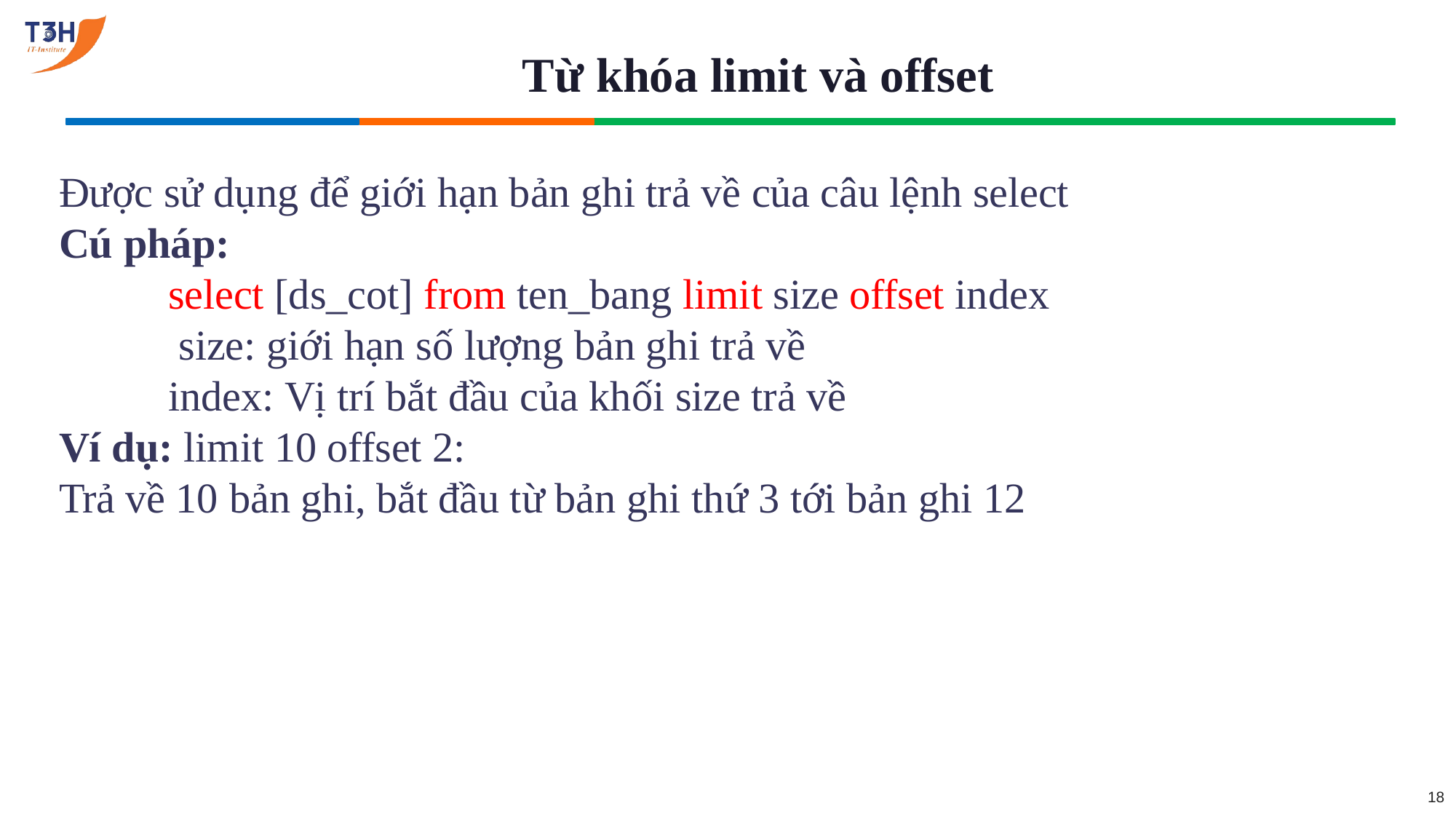

# Từ khóa limit và offset
Được sử dụng để giới hạn bản ghi trả về của câu lệnh select
Cú pháp:
select [ds_cot] from ten_bang limit size offset index  size: giới hạn số lượng bản ghi trả về
index: Vị trí bắt đầu của khối size trả về
Ví dụ: limit 10 offset 2:
Trả về 10 bản ghi, bắt đầu từ bản ghi thứ 3 tới bản ghi 12
18